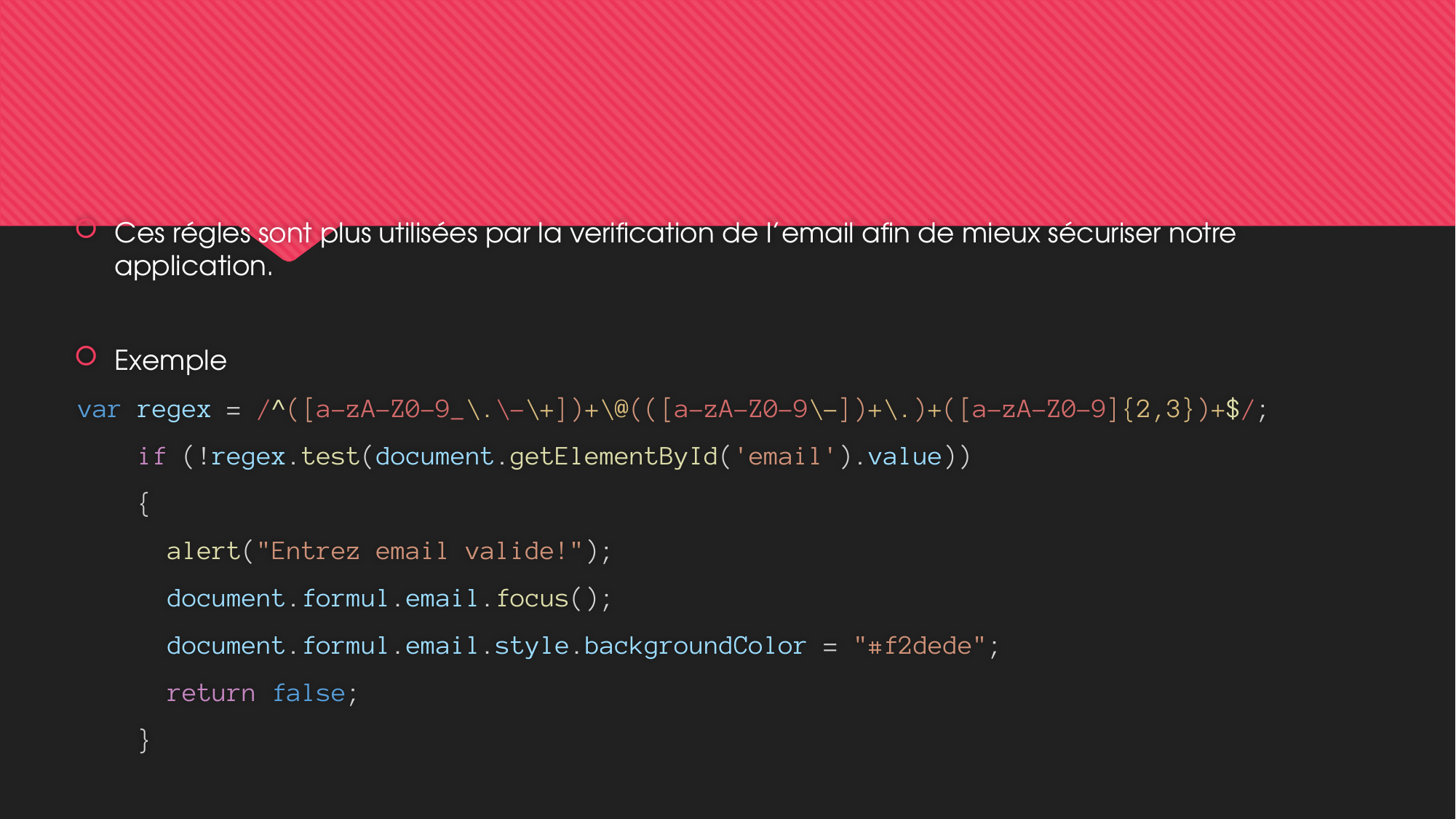

#
Ces régles sont plus utilisées par la verification de l’email afin de mieux sécuriser notre application.

Exemple
var regex = /^([a-zA-Z0-9_\.\-\+])+\@(([a-zA-Z0-9\-])+\.)+([a-zA-Z0-9]{2,3})+$/;
    if (!regex.test(document.getElementById('email').value))
    {
      alert("Entrez email valide!");
      document.formul.email.focus();
      document.formul.email.style.backgroundColor = "#f2dede";
      return false;
    }